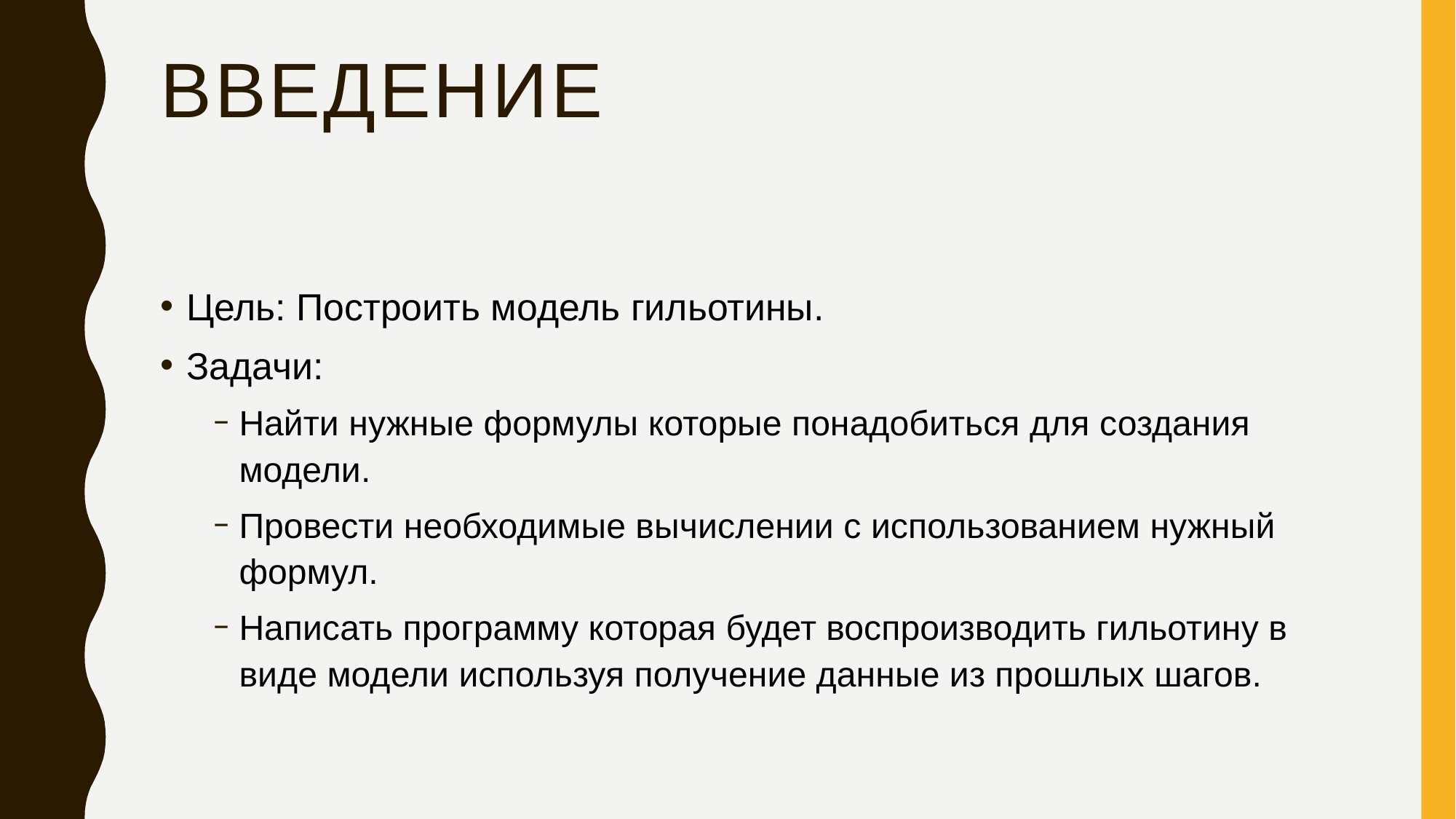

# введение
Цель: Построить модель гильотины.
Задачи:
Найти нужные формулы которые понадобиться для создания модели.
Провести необходимые вычислении с использованием нужный формул.
Написать программу которая будет воспроизводить гильотину в виде модели используя получение данные из прошлых шагов.